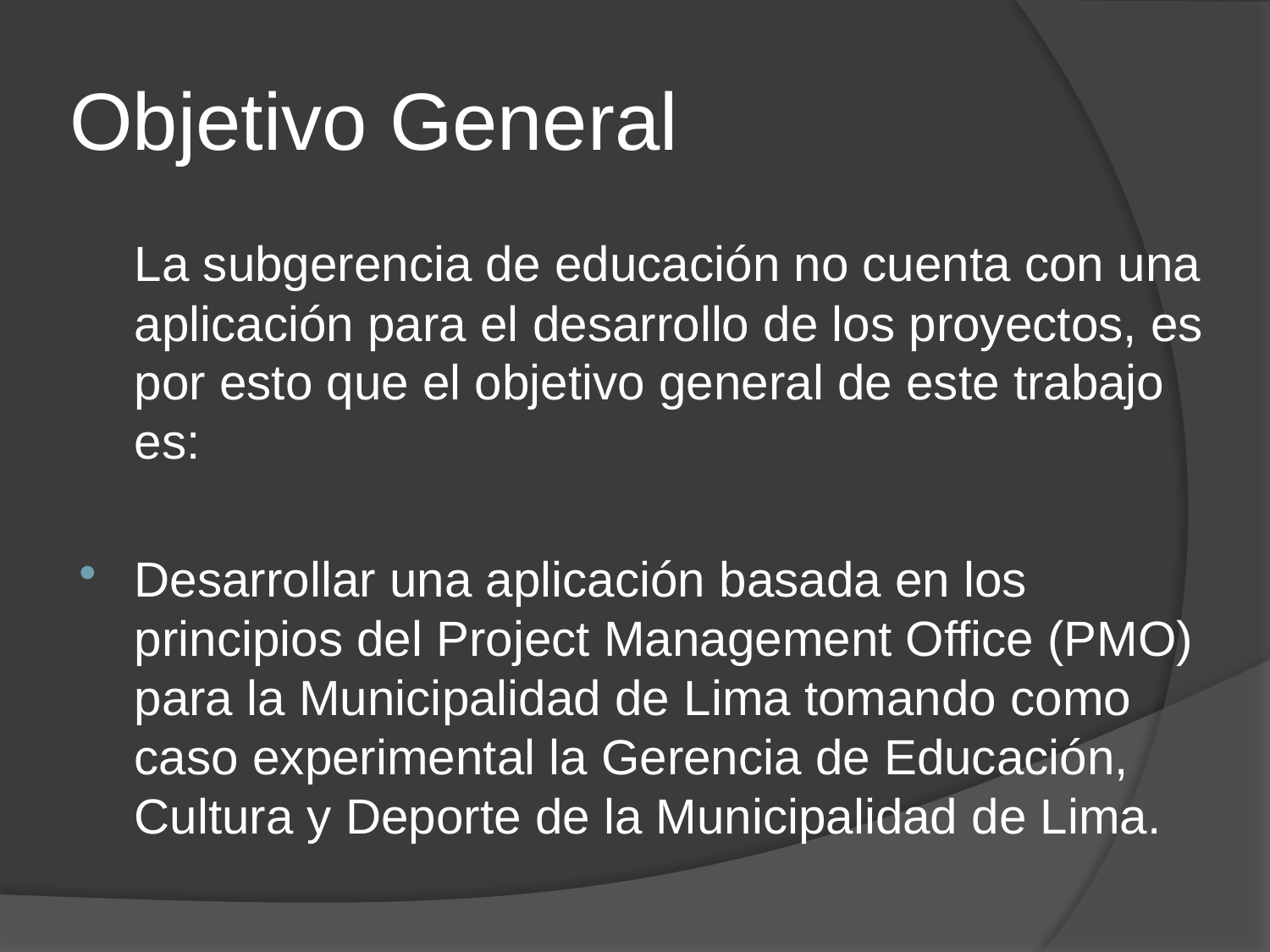

# Objetivo General
	La subgerencia de educación no cuenta con una aplicación para el desarrollo de los proyectos, es por esto que el objetivo general de este trabajo es:

Desarrollar una aplicación basada en los principios del Project Management Office (PMO) para la Municipalidad de Lima tomando como caso experimental la Gerencia de Educación, Cultura y Deporte de la Municipalidad de Lima.